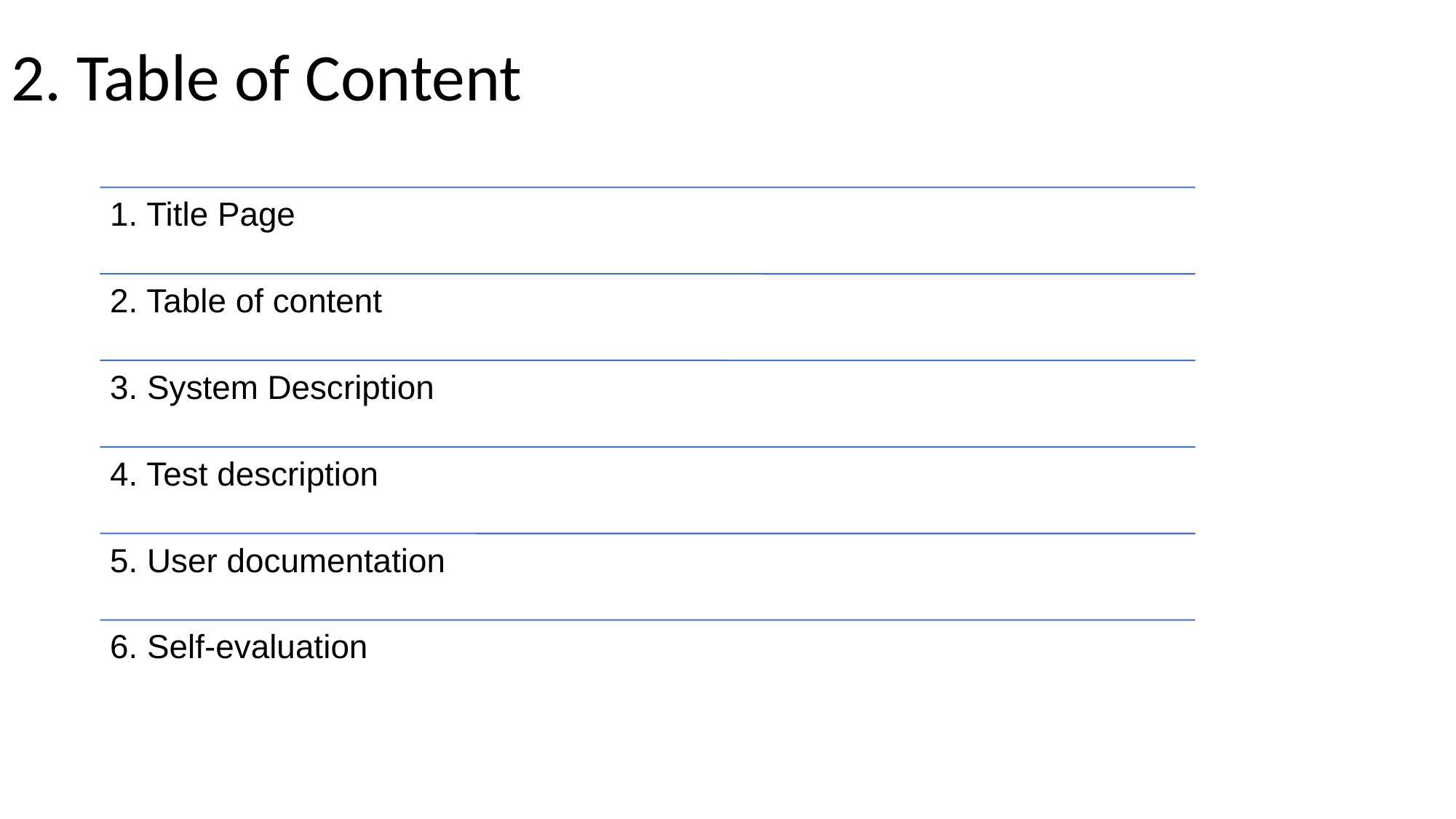

# 2. Table of Content
1. Title Page
2. Table of content
3. System Description
4. Test description
5. User documentation
6. Self-evaluation